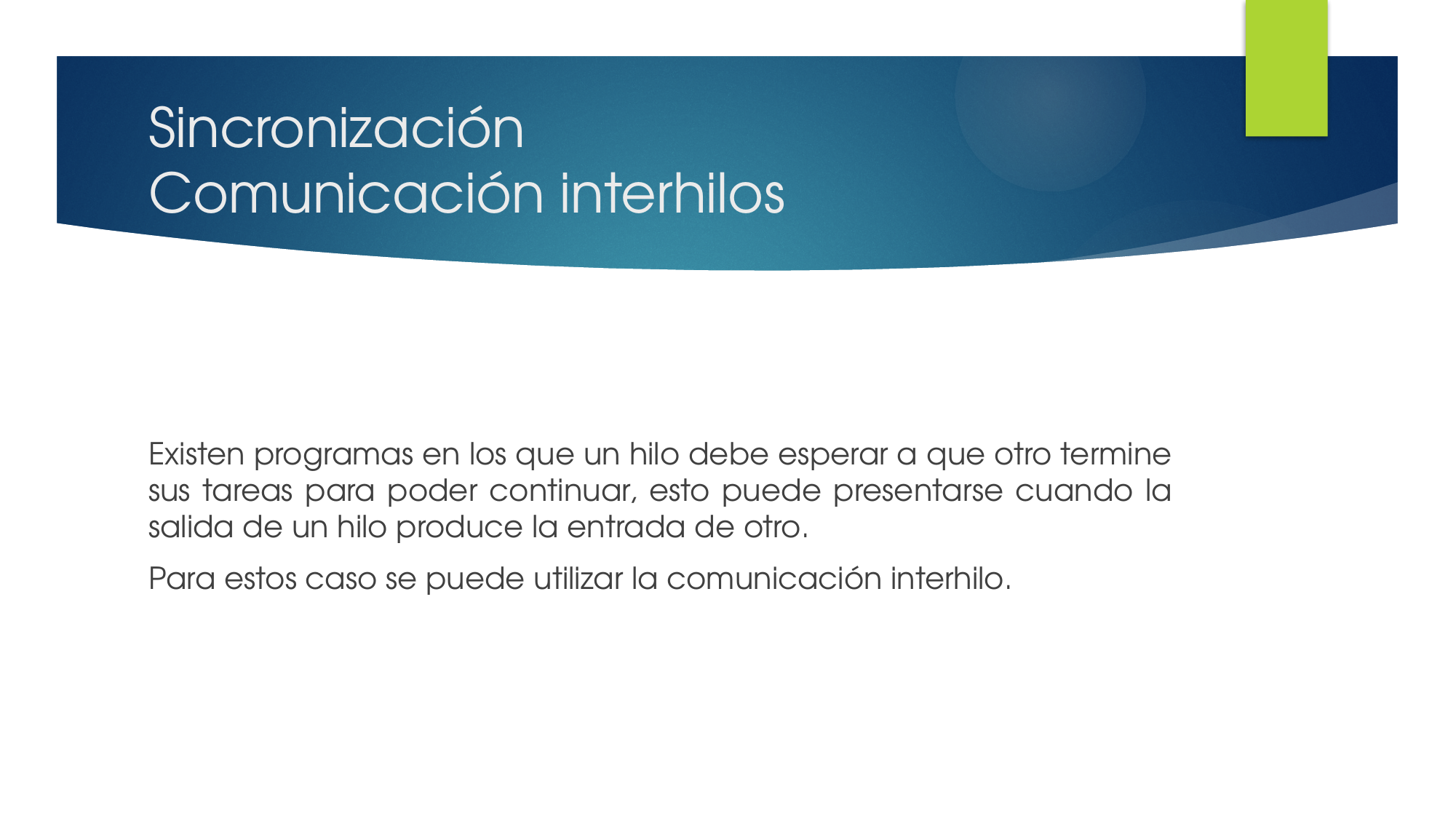

# Sincronización Comunicación interhilos
Existen programas en los que un hilo debe esperar a que otro termine sus tareas para poder continuar, esto puede presentarse cuando la salida de un hilo produce la entrada de otro.
Para estos caso se puede utilizar la comunicación interhilo.